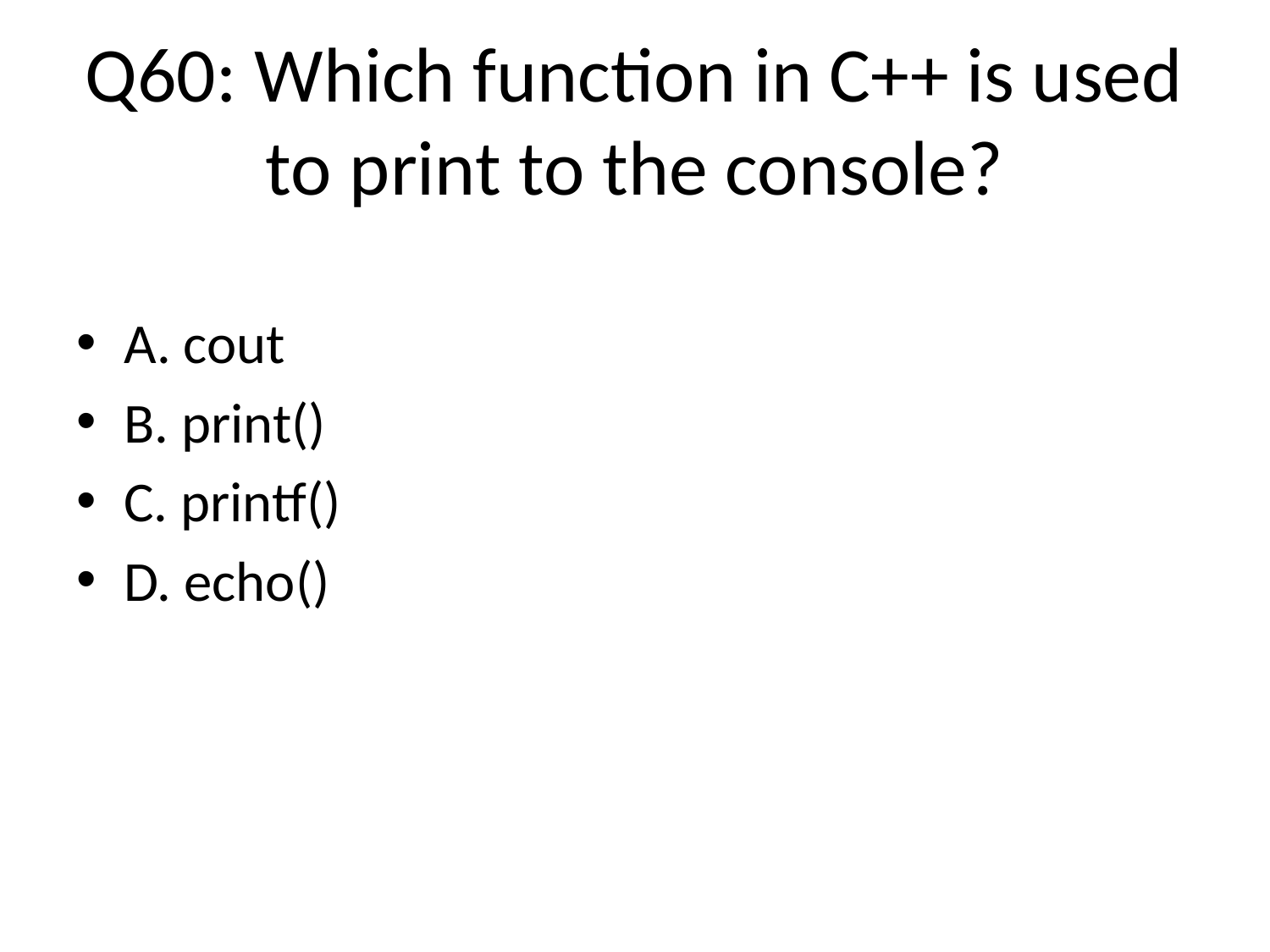

# Q60: Which function in C++ is used to print to the console?

A. cout
B. print()
C. printf()
D. echo()